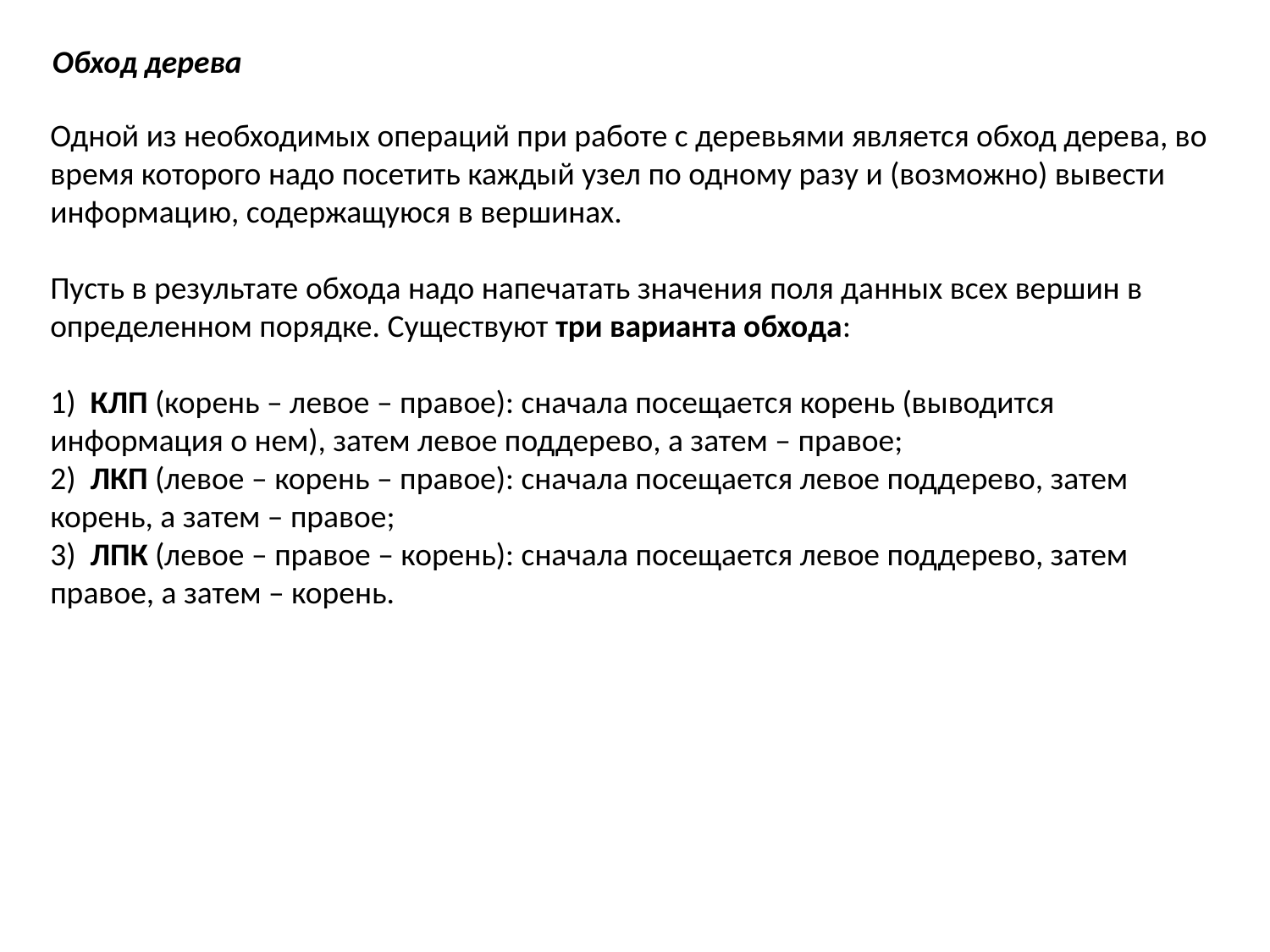

Обход дерева
Одной из необходимых операций при работе с деревьями является обход дерева, во время которого надо посетить каждый узел по одному разу и (возможно) вывести информацию, содержащуюся в вершинах.

Пусть в результате обхода надо напечатать значения поля данных всех вершин в определенном порядке. Существуют три варианта обхода:

1)  КЛП (корень – левое – правое): сначала посещается корень (выводится информация о нем), затем левое поддерево, а затем – правое;
2)  ЛКП (левое – корень – правое): сначала посещается левое поддерево, затем корень, а затем – правое;
3)  ЛПК (левое – правое – корень): сначала посещается левое поддерево, затем правое, а затем – корень.